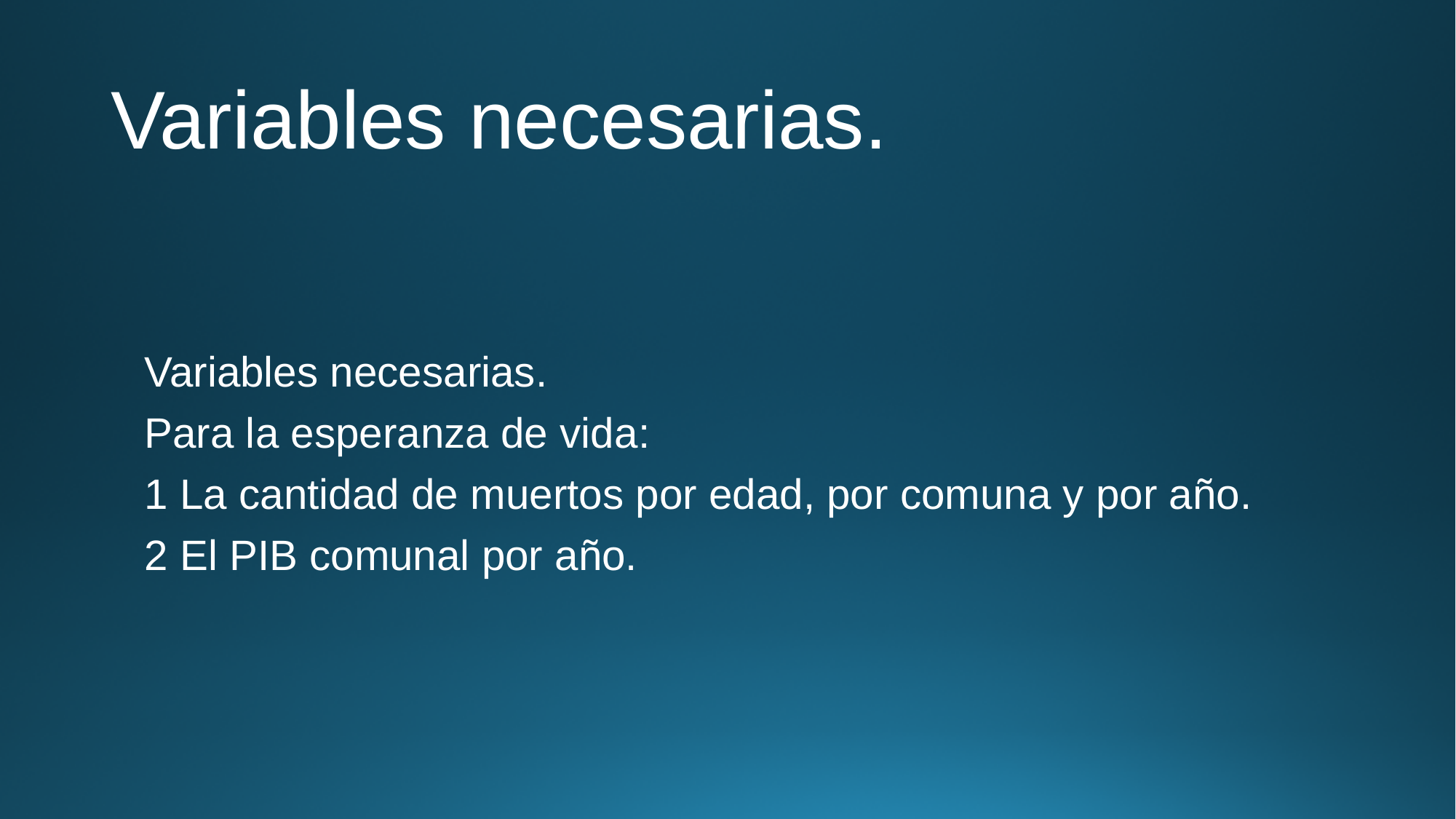

# Variables necesarias.

Variables necesarias.
Para la esperanza de vida:
1 La cantidad de muertos por edad, por comuna y por año.
2 El PIB comunal por año.